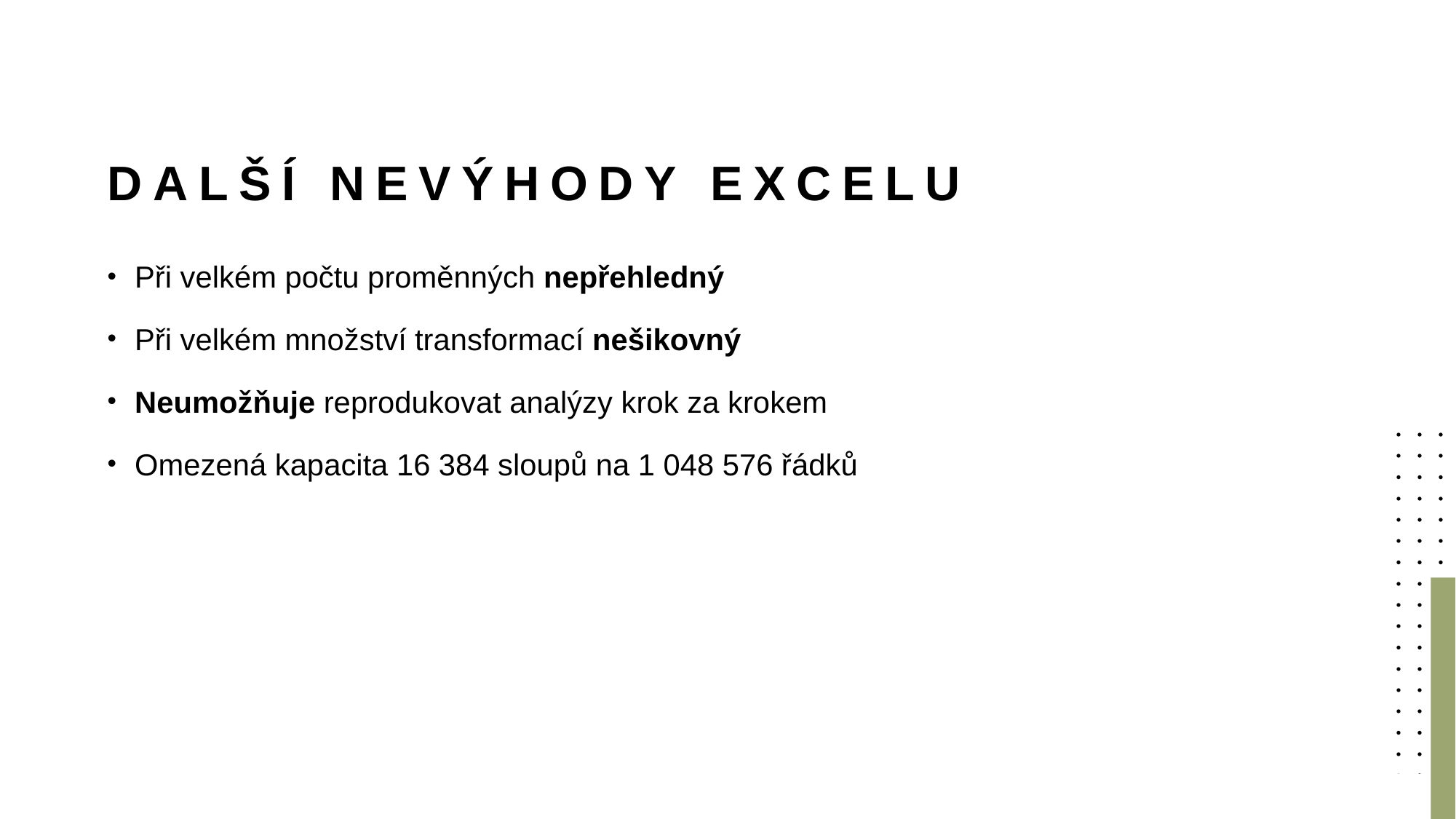

# Další nevýhody Excelu
Při velkém počtu proměnných nepřehledný
Při velkém množství transformací nešikovný
Neumožňuje reprodukovat analýzy krok za krokem
Omezená kapacita 16 384 sloupů na 1 048 576 řádků